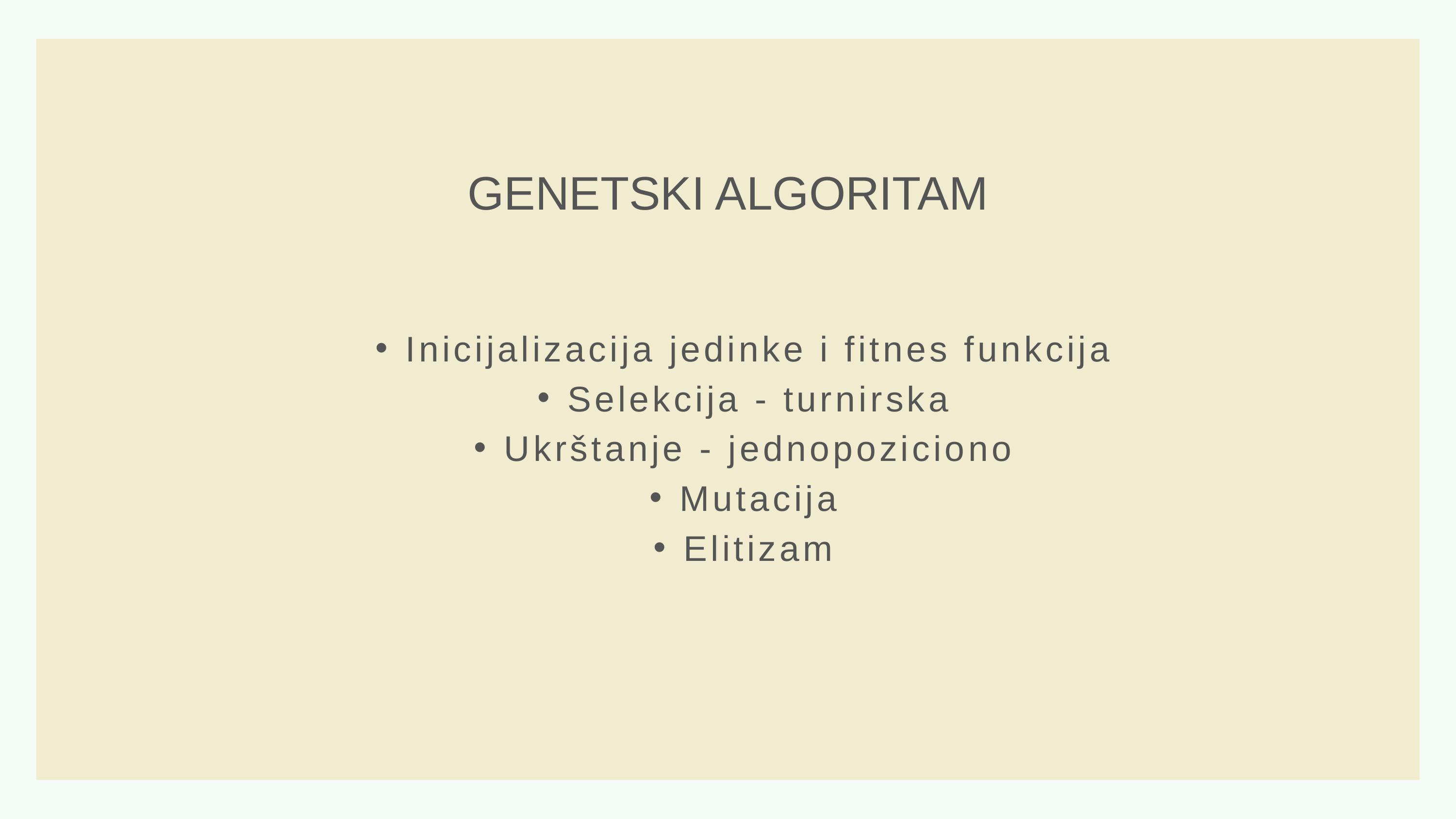

GENETSKI ALGORITAM
Inicijalizacija jedinke i fitnes funkcija
Selekcija - turnirska
Ukrštanje - jednopoziciono
Mutacija
Elitizam